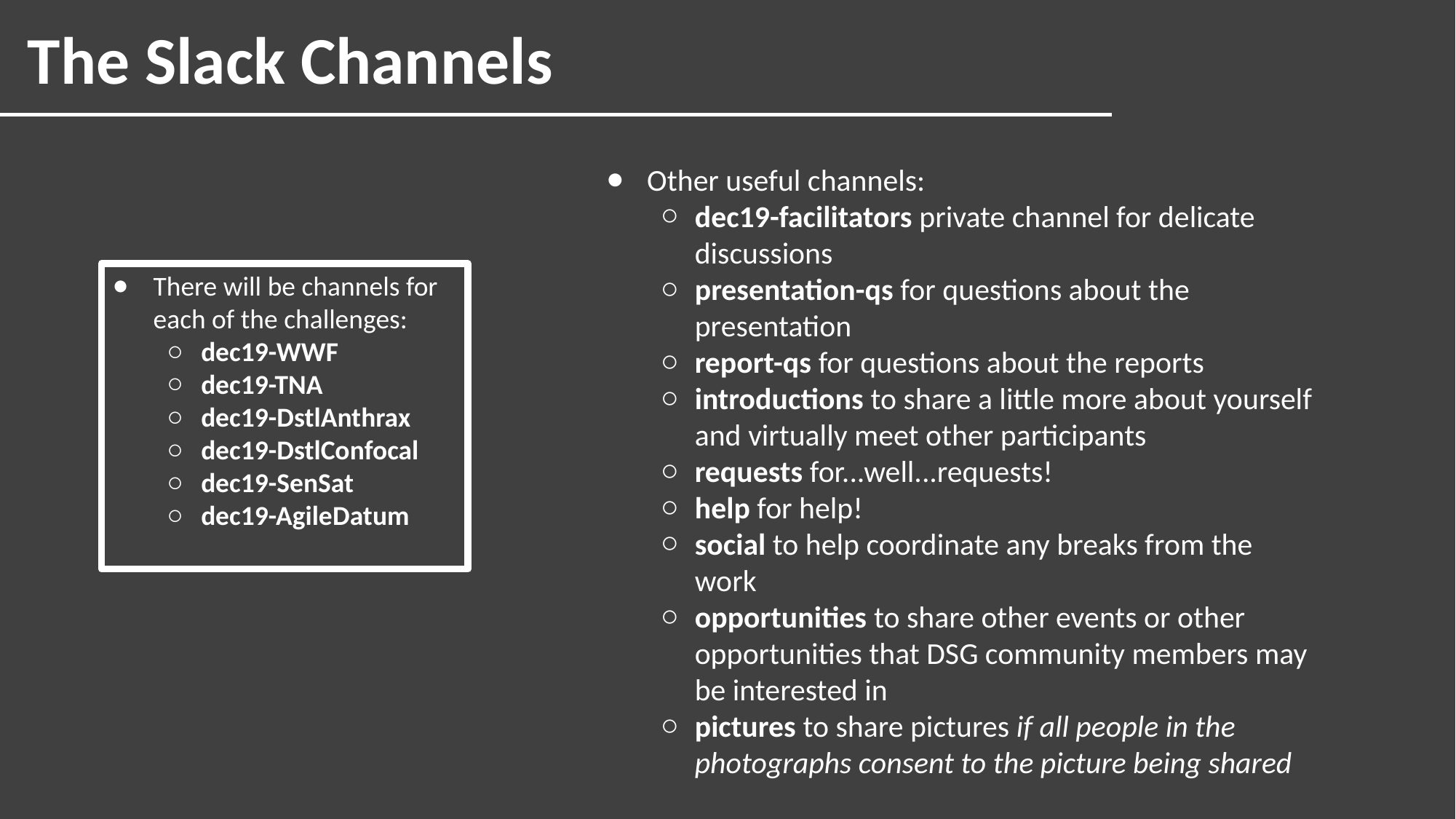

The Slack Channels

Other useful channels:
dec19-facilitators private channel for delicate discussions
presentation-qs for questions about the presentation
report-qs for questions about the reports
introductions to share a little more about yourself and virtually meet other participants
requests for...well...requests!
help for help!
social to help coordinate any breaks from the work
opportunities to share other events or other opportunities that DSG community members may be interested in
pictures to share pictures if all people in the photographs consent to the picture being shared
There will be channels for each of the challenges:
dec19-WWF
dec19-TNA
dec19-DstlAnthrax
dec19-DstlConfocal
dec19-SenSat
dec19-AgileDatum